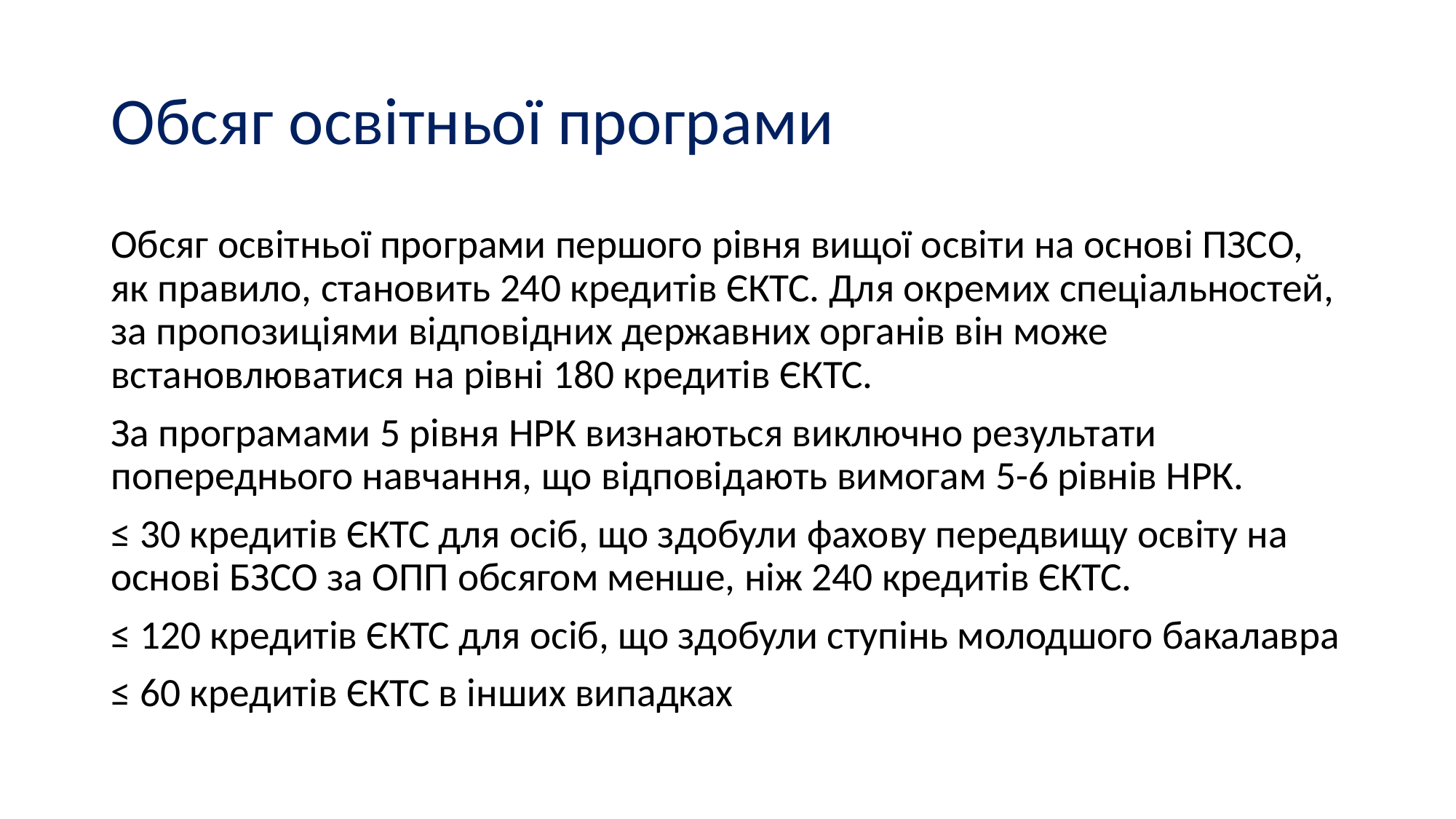

# Обсяг освітньої програми
Обсяг освітньої програми першого рівня вищої освіти на основі ПЗСО, як правило, становить 240 кредитів ЄКТС. Для окремих спеціальностей, за пропозиціями відповідних державних органів він може встановлюватися на рівні 180 кредитів ЄКТС.
За програмами 5 рівня НРК визнаються виключно результати попереднього навчання, що відповідають вимогам 5-6 рівнів НРК.
≤ 30 кредитів ЄКТС для осіб, що здобули фахову передвищу освіту на основі БЗСО за ОПП обсягом менше, ніж 240 кредитів ЄКТС.
≤ 120 кредитів ЄКТС для осіб, що здобули ступінь молодшого бакалавра
≤ 60 кредитів ЄКТС в інших випадках